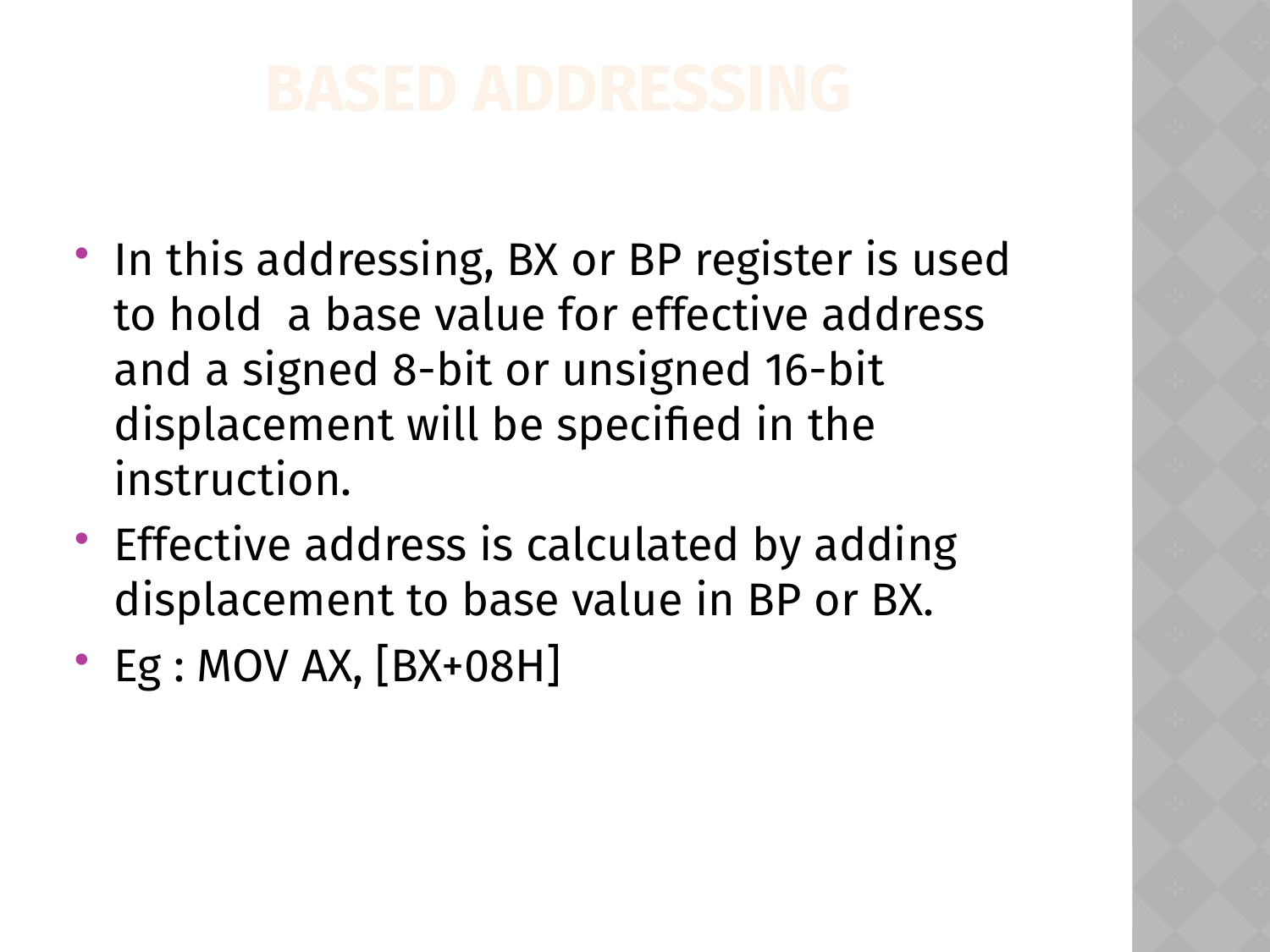

Based addressing
In this addressing, BX or BP register is used to hold  a base value for effective address and a signed 8-bit or unsigned 16-bit displacement will be specified in the instruction.
Effective address is calculated by adding displacement to base value in BP or BX.
Eg : MOV AX, [BX+08H]